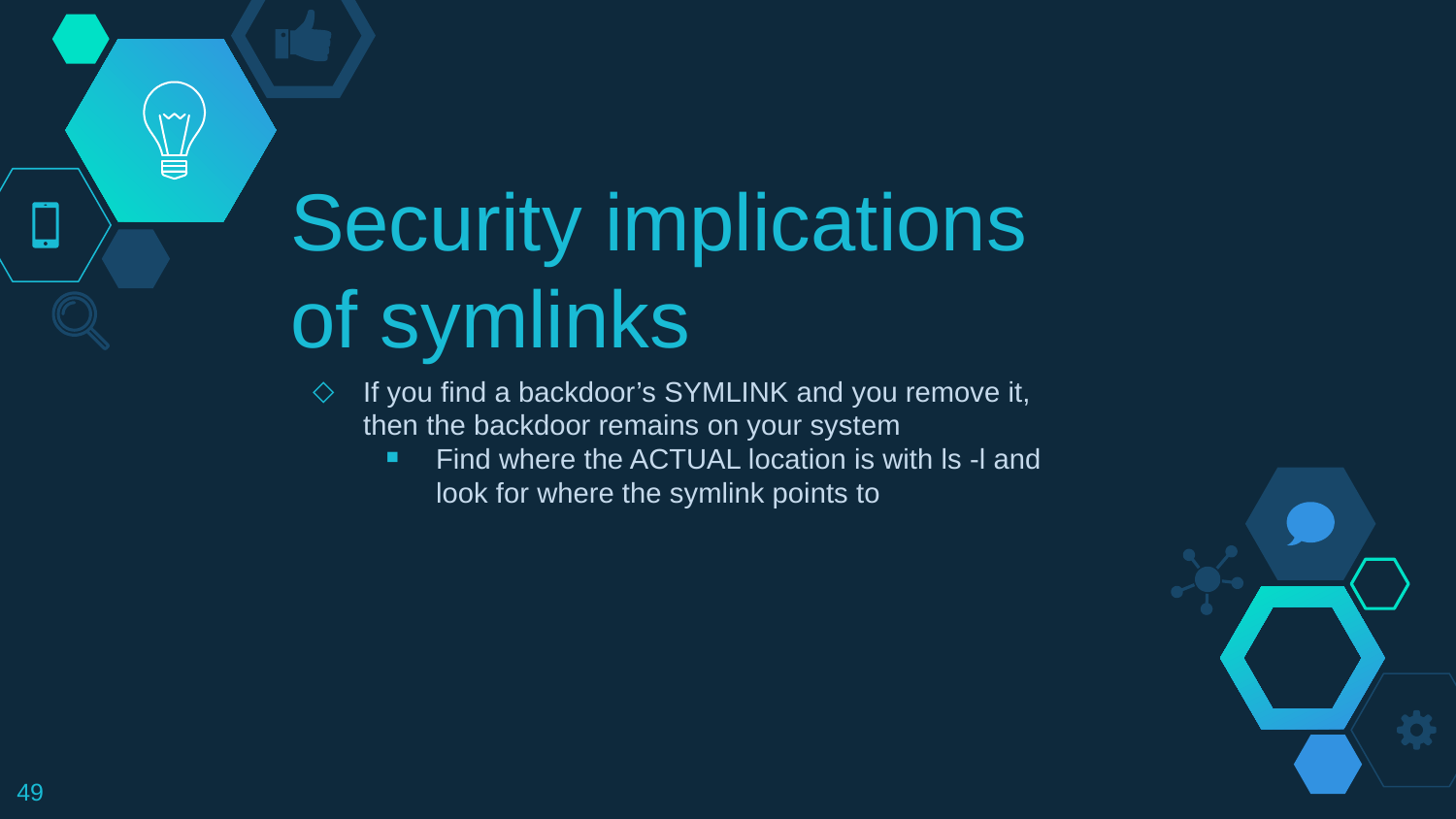

# Security implications of symlinks
If you find a backdoor’s SYMLINK and you remove it, then the backdoor remains on your system
Find where the ACTUAL location is with ls -l and look for where the symlink points to
49